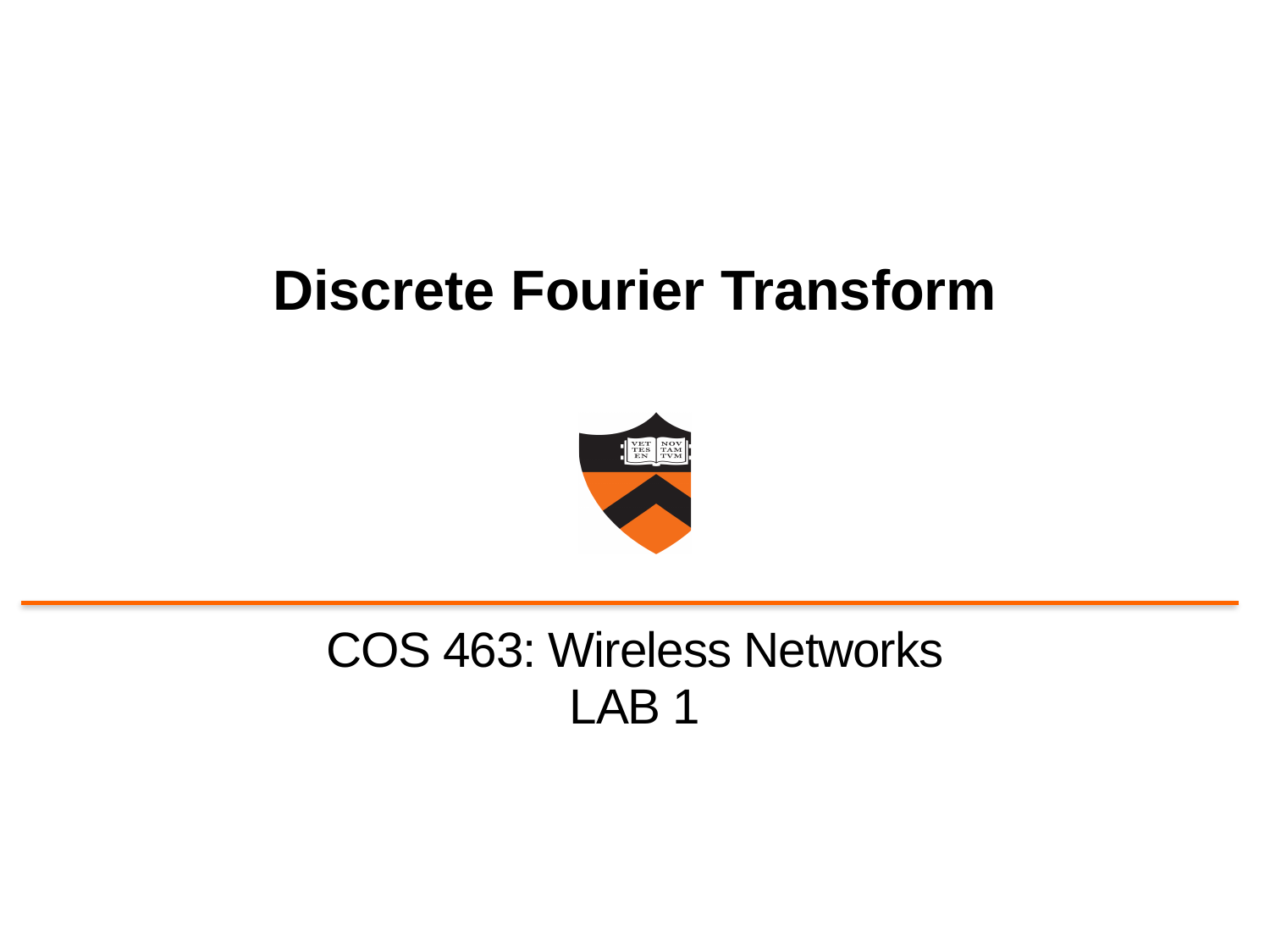

# Discrete Fourier Transform
COS 463: Wireless Networks
LAB 1